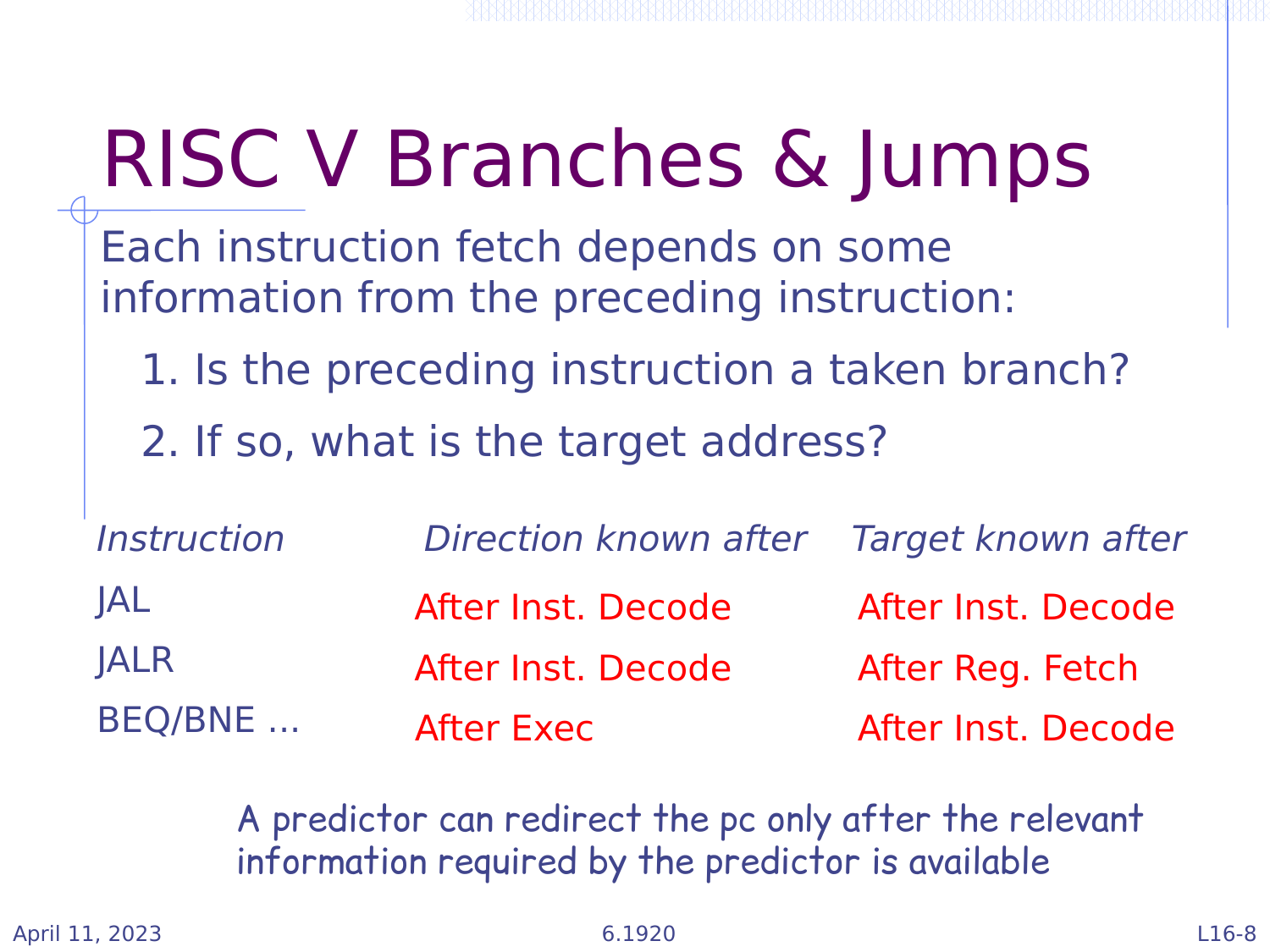

# RISC V Branches & Jumps
Each instruction fetch depends on some  information from the preceding instruction:
   1. Is the preceding instruction a taken branch?
   2. If so, what is the target address?
Instruction	   Direction known after    Target known after
JAL
JALR
BEQ/BNE ...
After Inst. Decode
After Inst. Decode
After Inst. Decode
After Reg. Fetch
After Exec
After Inst. Decode
A predictor can redirect the pc only after the relevant information required by the predictor is available
April 11, 2023
6.1920
L16-8